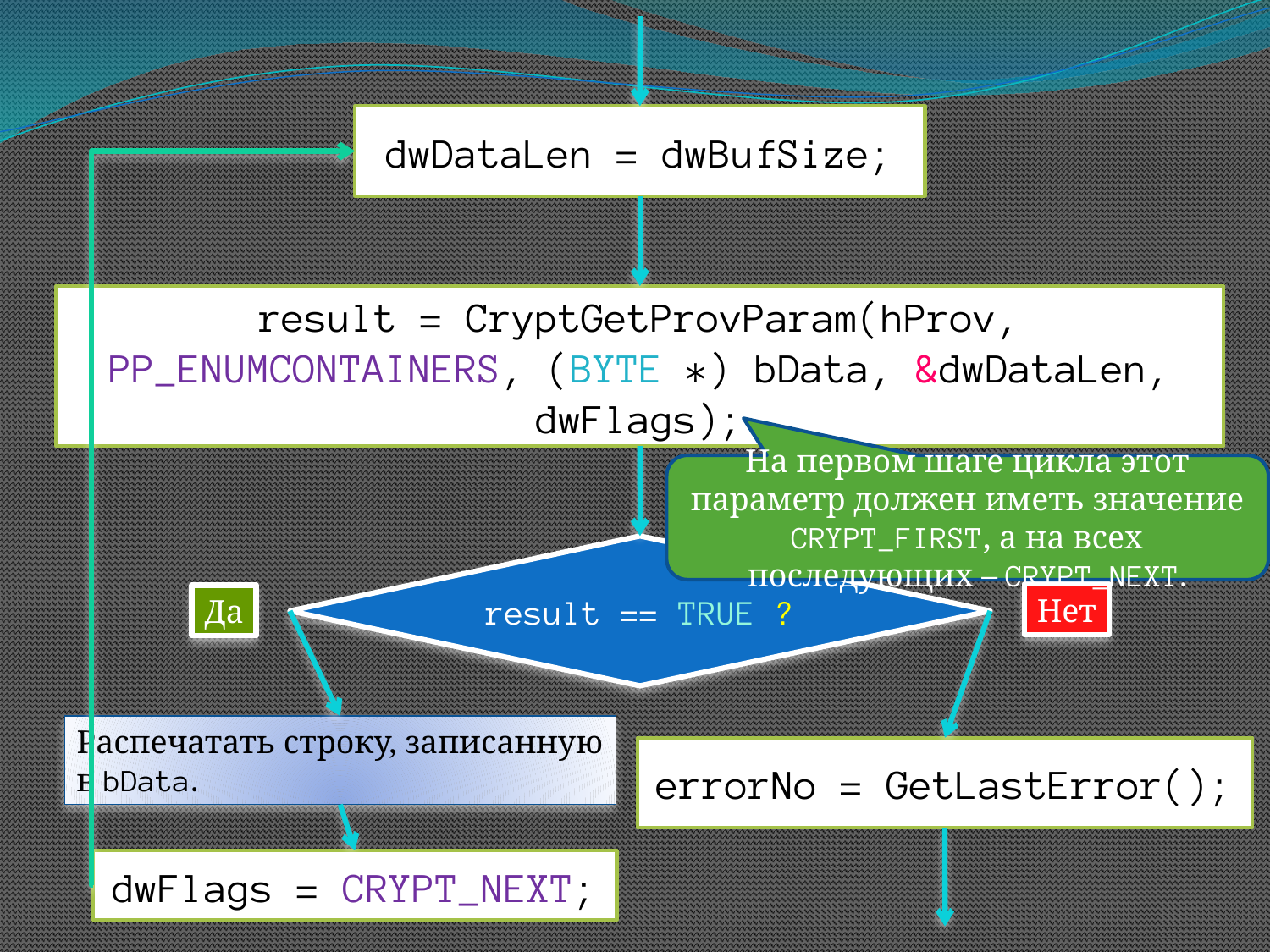

dwDataLen = dwBufSize;
result = CryptGetProvParam(hProv, PP_ENUMCONTAINERS, (BYTE *) bData, &dwDataLen, dwFlags);
На первом шаге цикла этот параметр должен иметь значение CRYPT_FIRST, а на всех последующих – CRYPT_NEXT.
result == TRUE ?
Нет
Да
Распечатать строку, записанную
в bData.
errorNo = GetLastError();
dwFlags = CRYPT_NEXT;